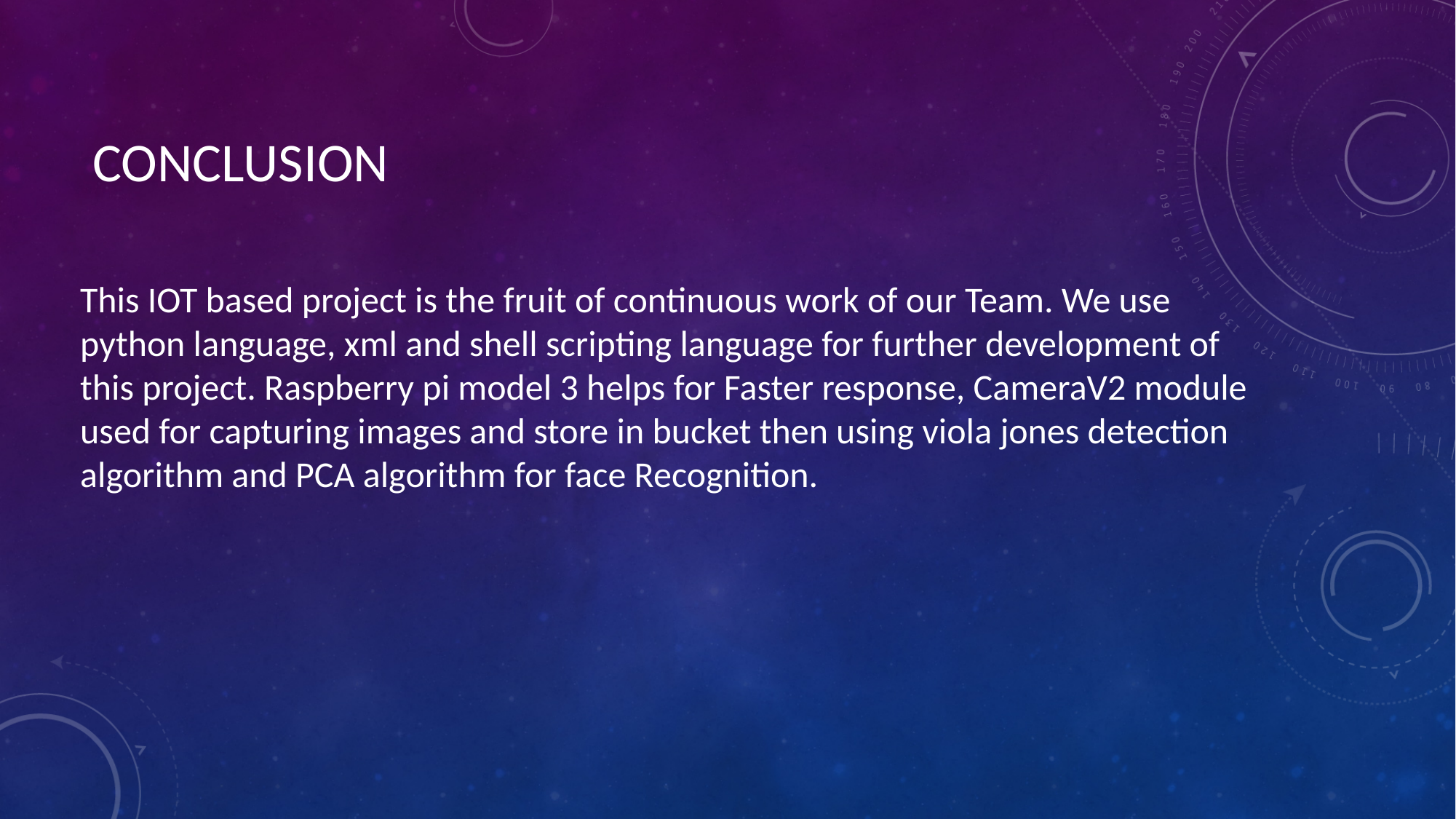

# CONCLUSION
This IOT based project is the fruit of continuous work of our Team. We use python language, xml and shell scripting language for further development of this project. Raspberry pi model 3 helps for Faster response, CameraV2 module used for capturing images and store in bucket then using viola jones detection algorithm and PCA algorithm for face Recognition.